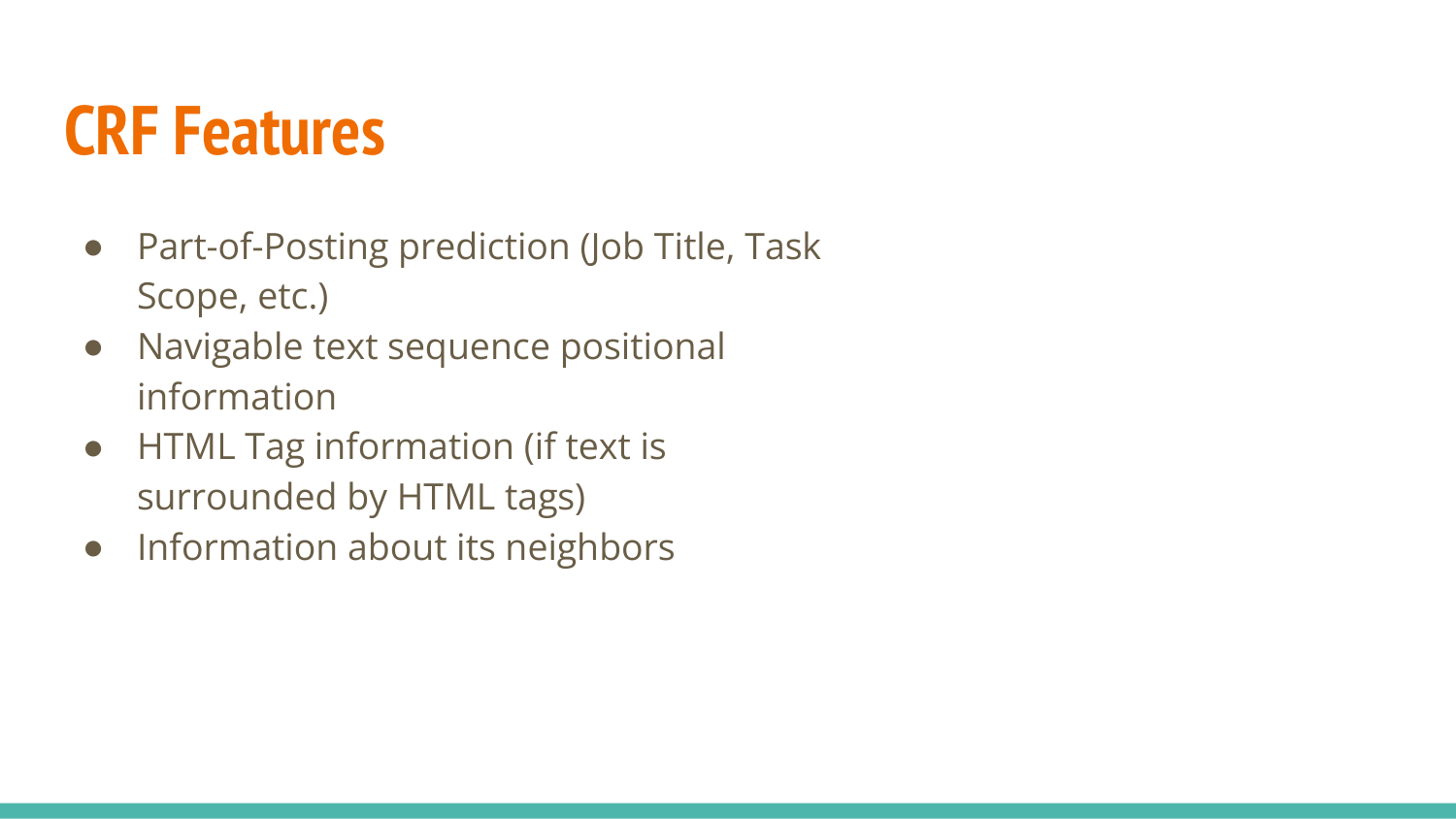

# CRF Features
Part-of-Posting prediction (Job Title, Task Scope, etc.)
Navigable text sequence positional information
HTML Tag information (if text is surrounded by HTML tags)
Information about its neighbors